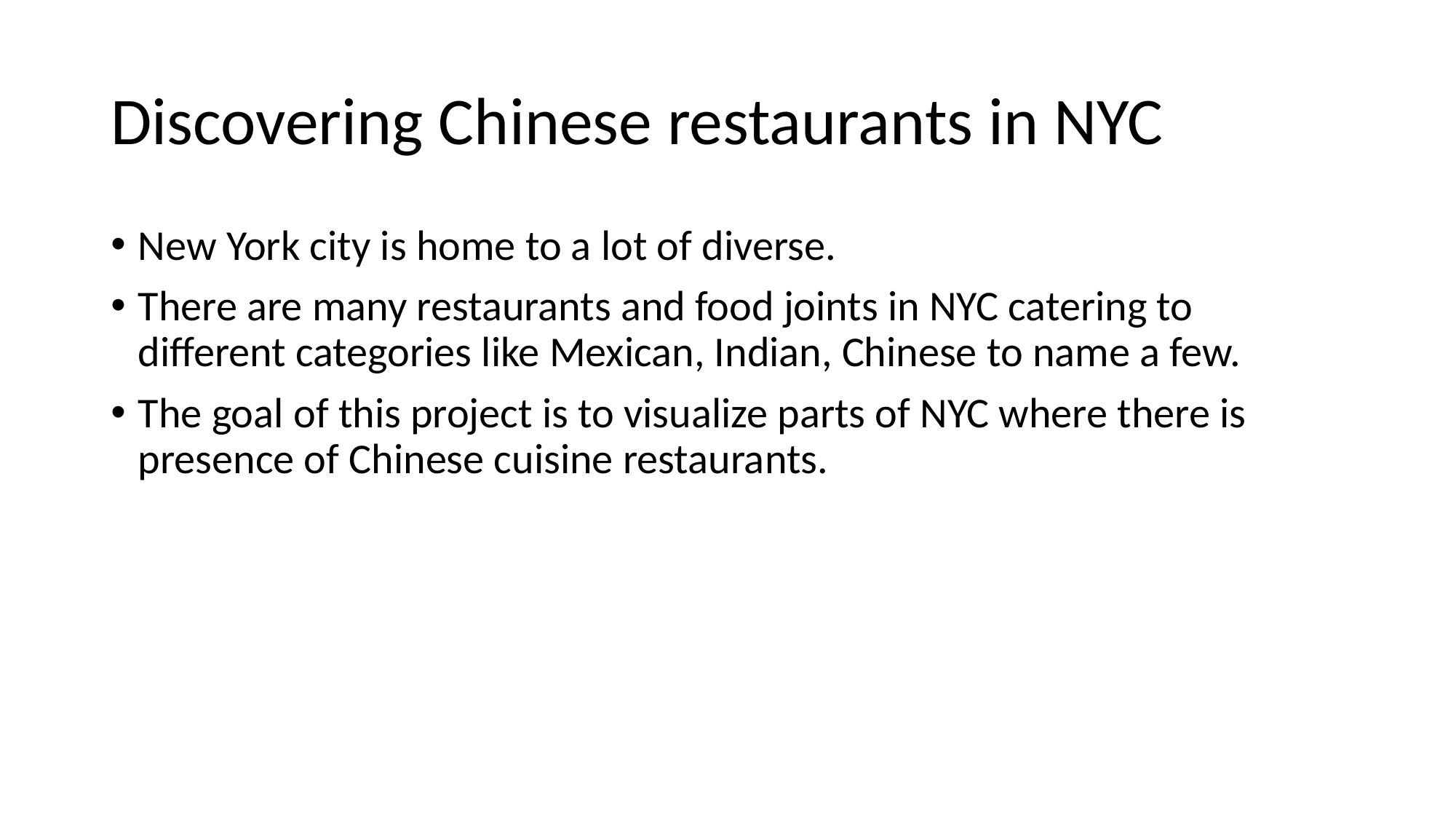

# Discovering Chinese restaurants in NYC
New York city is home to a lot of diverse.
There are many restaurants and food joints in NYC catering to different categories like Mexican, Indian, Chinese to name a few.
The goal of this project is to visualize parts of NYC where there is presence of Chinese cuisine restaurants.